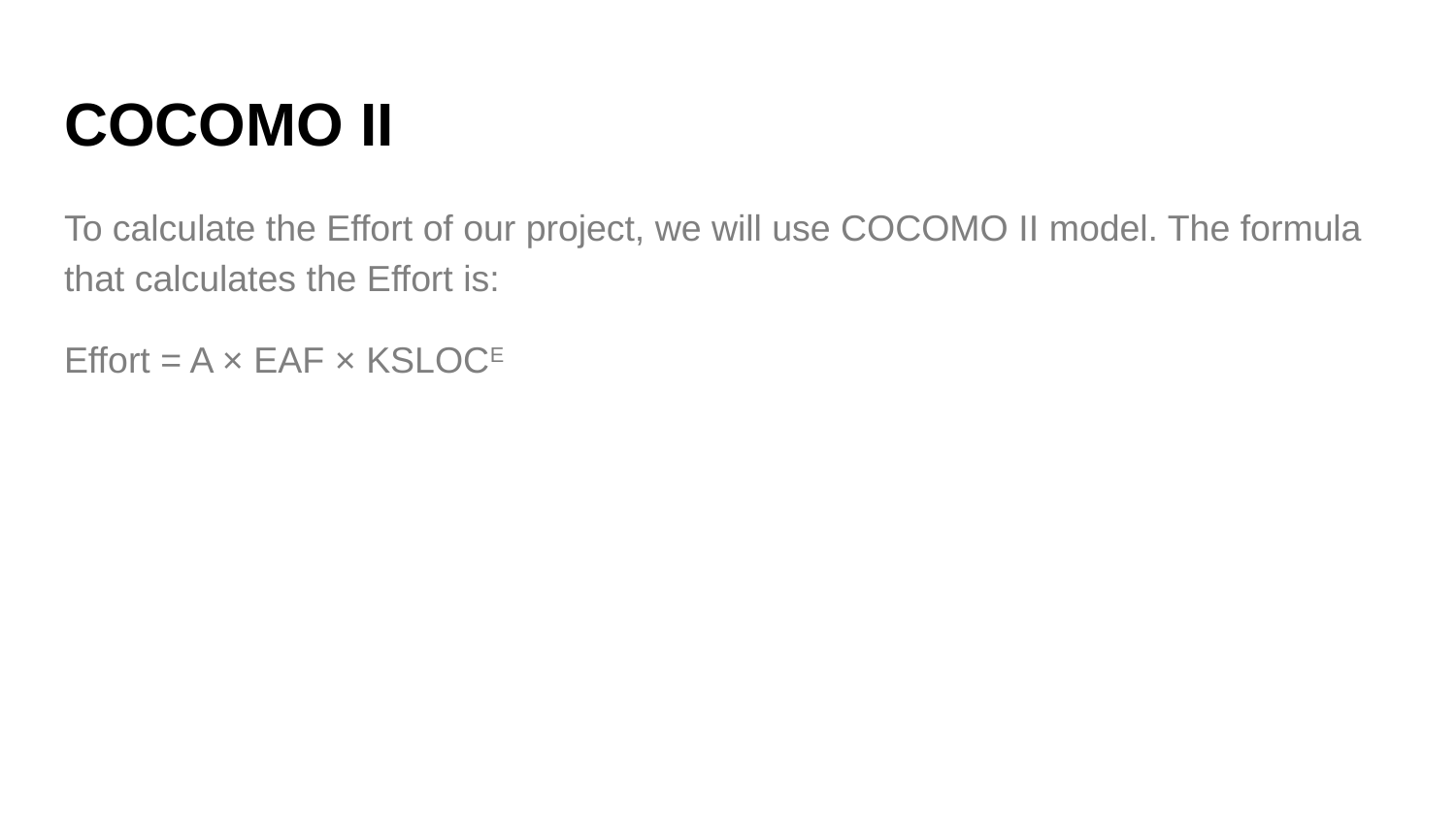

# COCOMO II
To calculate the Effort of our project, we will use COCOMO II model. The formula that calculates the Effort is:
Effort = A × EAF × KSLOCE